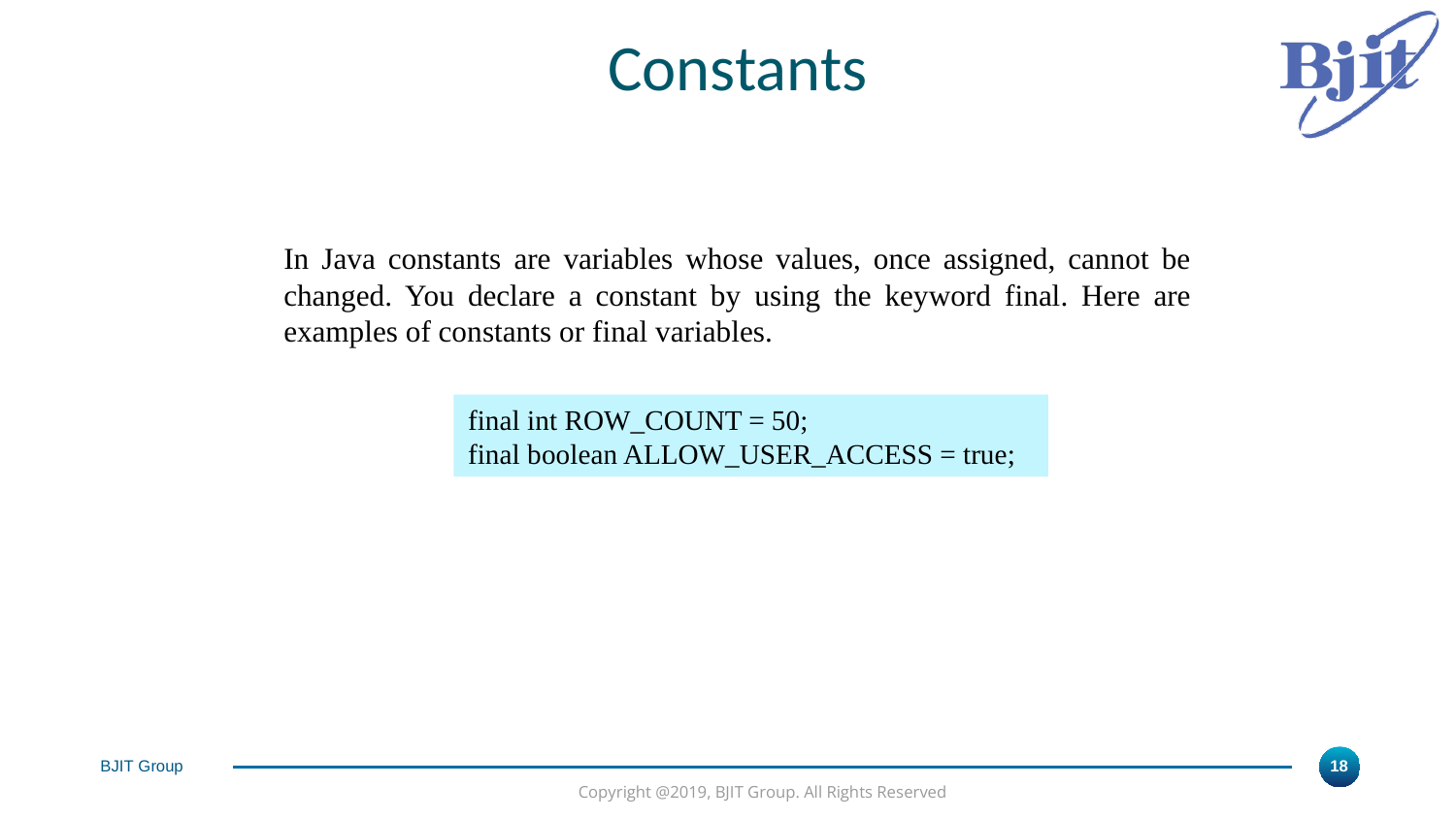

Constants
In Java constants are variables whose values, once assigned, cannot be changed. You declare a constant by using the keyword final. Here are examples of constants or final variables.
final int ROW_COUNT = 50;
final boolean ALLOW_USER_ACCESS = true;